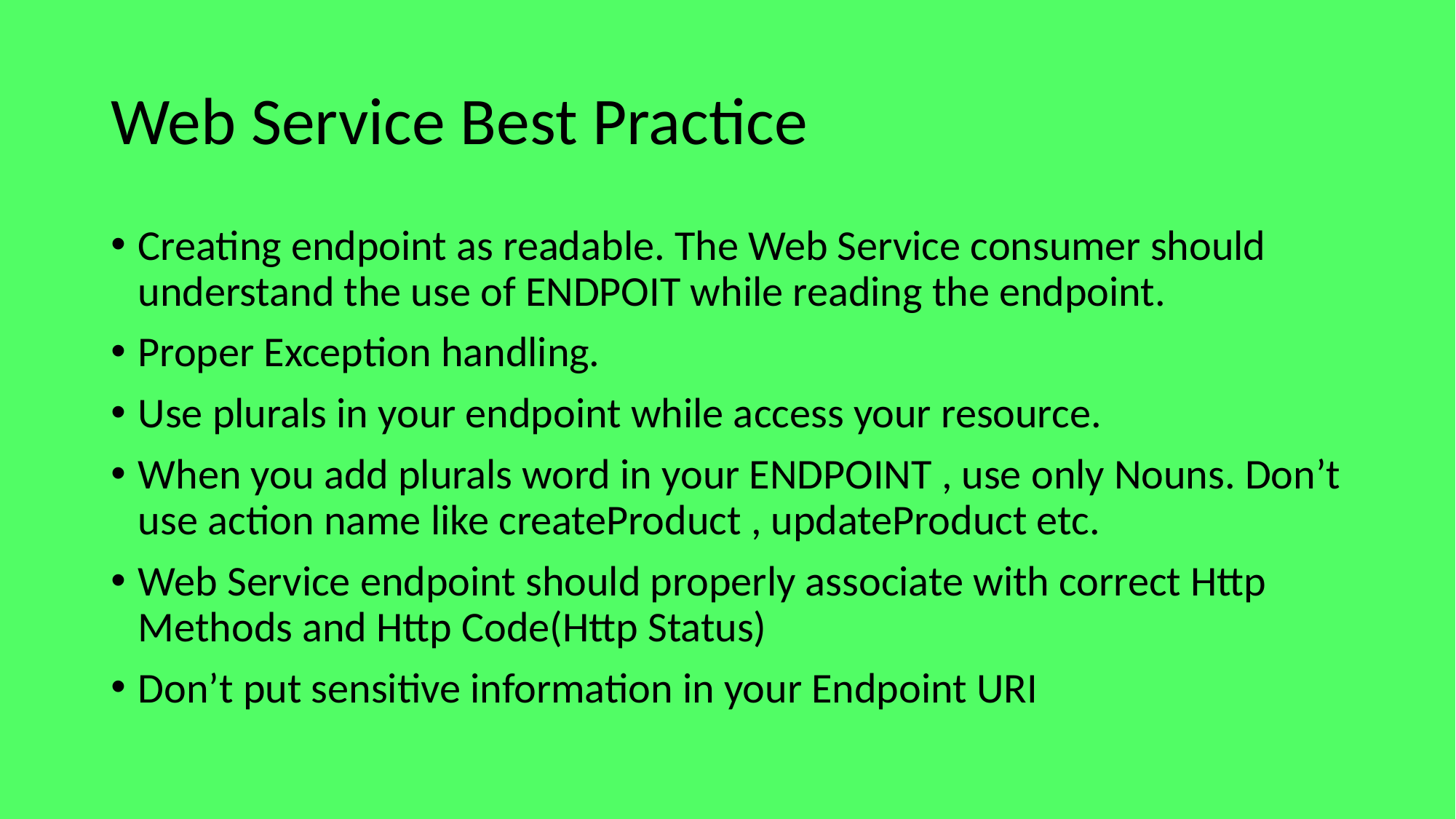

# Web Service Best Practice
Creating endpoint as readable. The Web Service consumer should understand the use of ENDPOIT while reading the endpoint.
Proper Exception handling.
Use plurals in your endpoint while access your resource.
When you add plurals word in your ENDPOINT , use only Nouns. Don’t use action name like createProduct , updateProduct etc.
Web Service endpoint should properly associate with correct Http Methods and Http Code(Http Status)
Don’t put sensitive information in your Endpoint URI